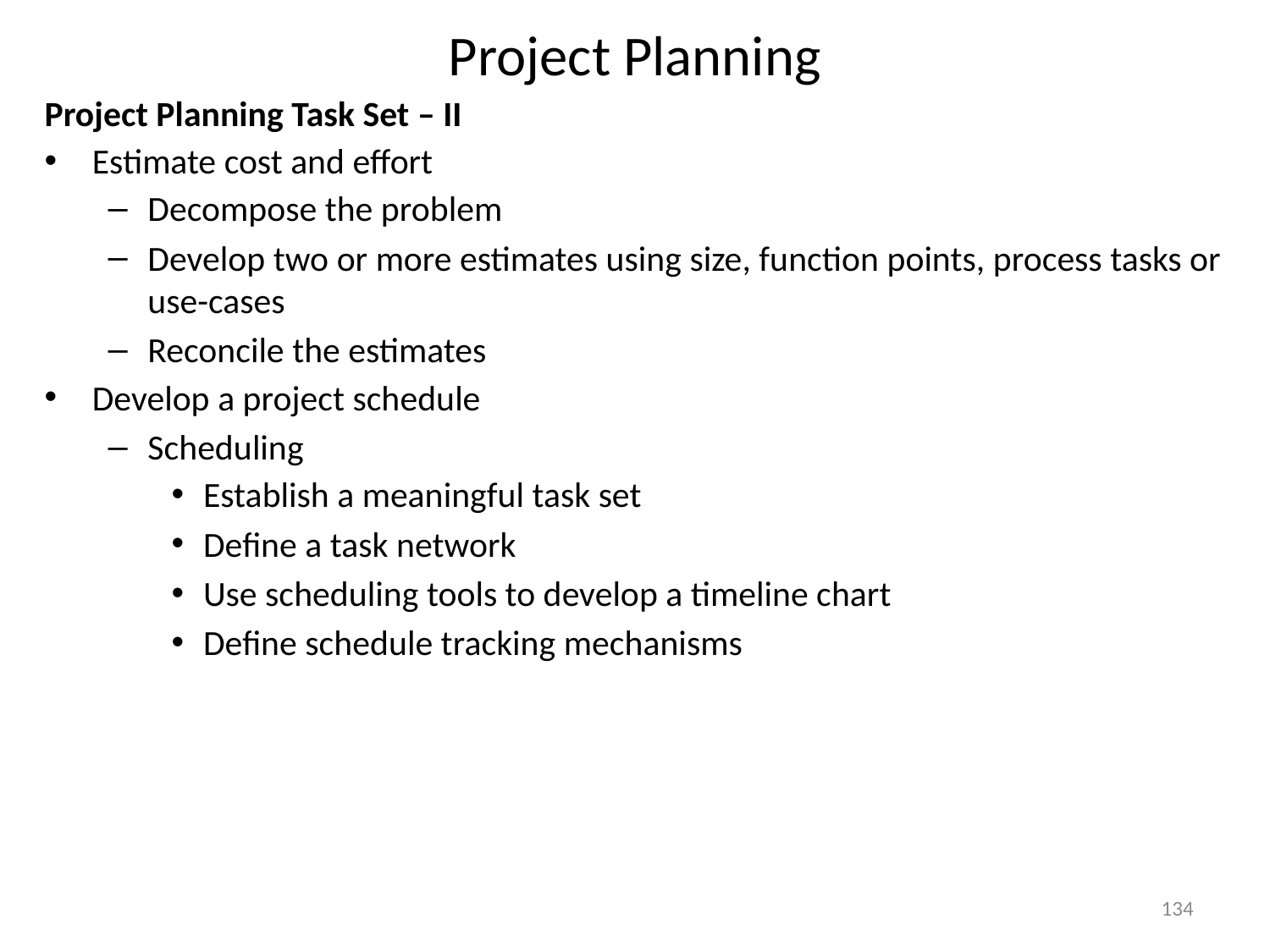

# Project Planning
Project Planning Task Set – II
Estimate cost and effort
Decompose the problem
Develop two or more estimates using size, function points, process tasks or use-cases
Reconcile the estimates
Develop a project schedule
Scheduling
Establish a meaningful task set
Define a task network
Use scheduling tools to develop a timeline chart
Define schedule tracking mechanisms

134